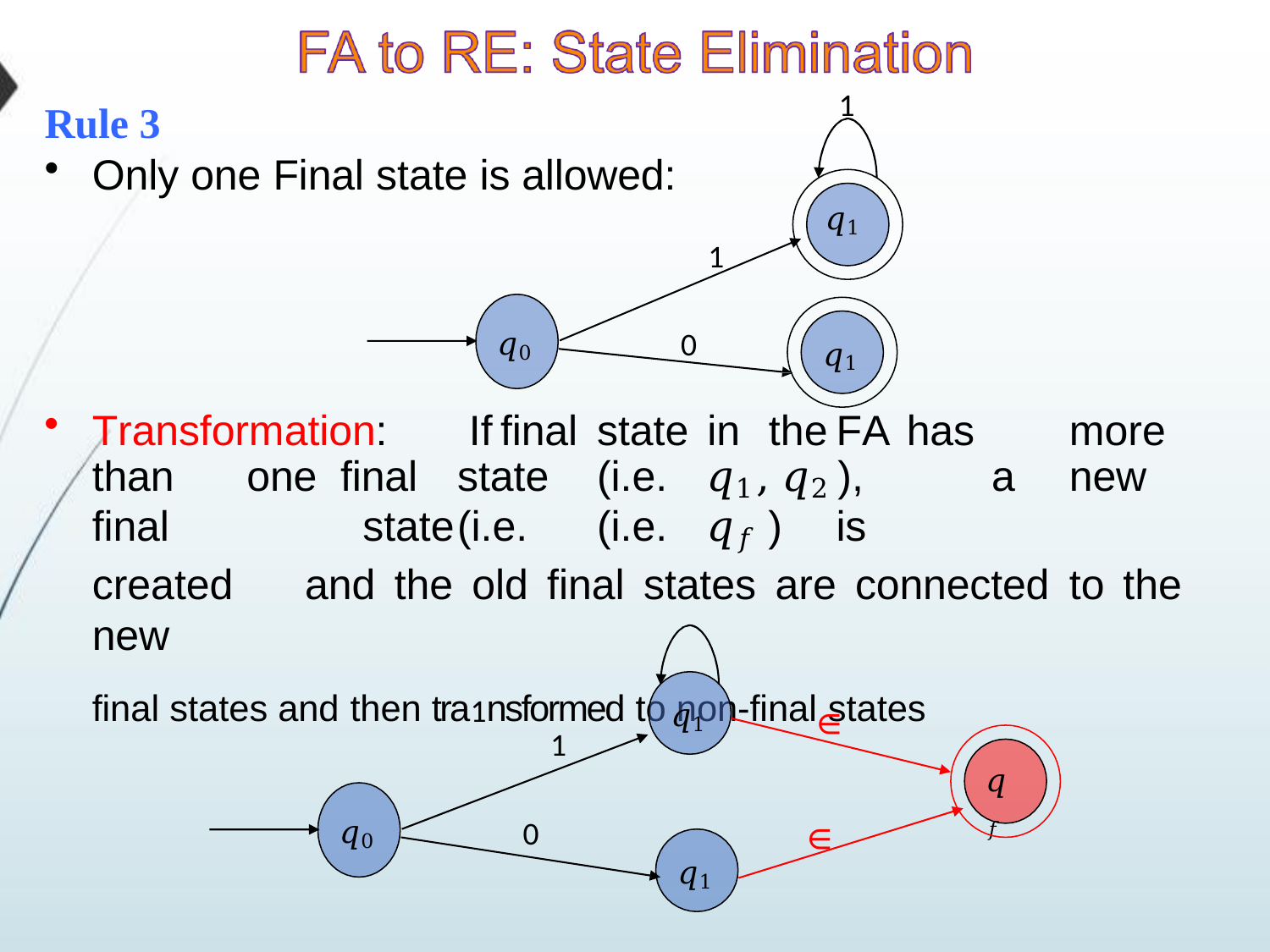

1
# Rule 3

Only one Final state is allowed:

𝑞1
1

𝑞0
0
𝑞1
Transformation:	 If	final	state	in	 the	FA has		more	than	one  final	state	(i.e.	𝑞1, 𝑞2 ),		a	new	final		state	(i.e.	(i.e.	𝑞𝑓 )	is
created	and	the	old	final	states	are	connected	to	the	new
final states and then tra1nsformed to non-final states

𝑞1
∈

1

𝑞𝑓

𝑞0
0
∈

𝑞1